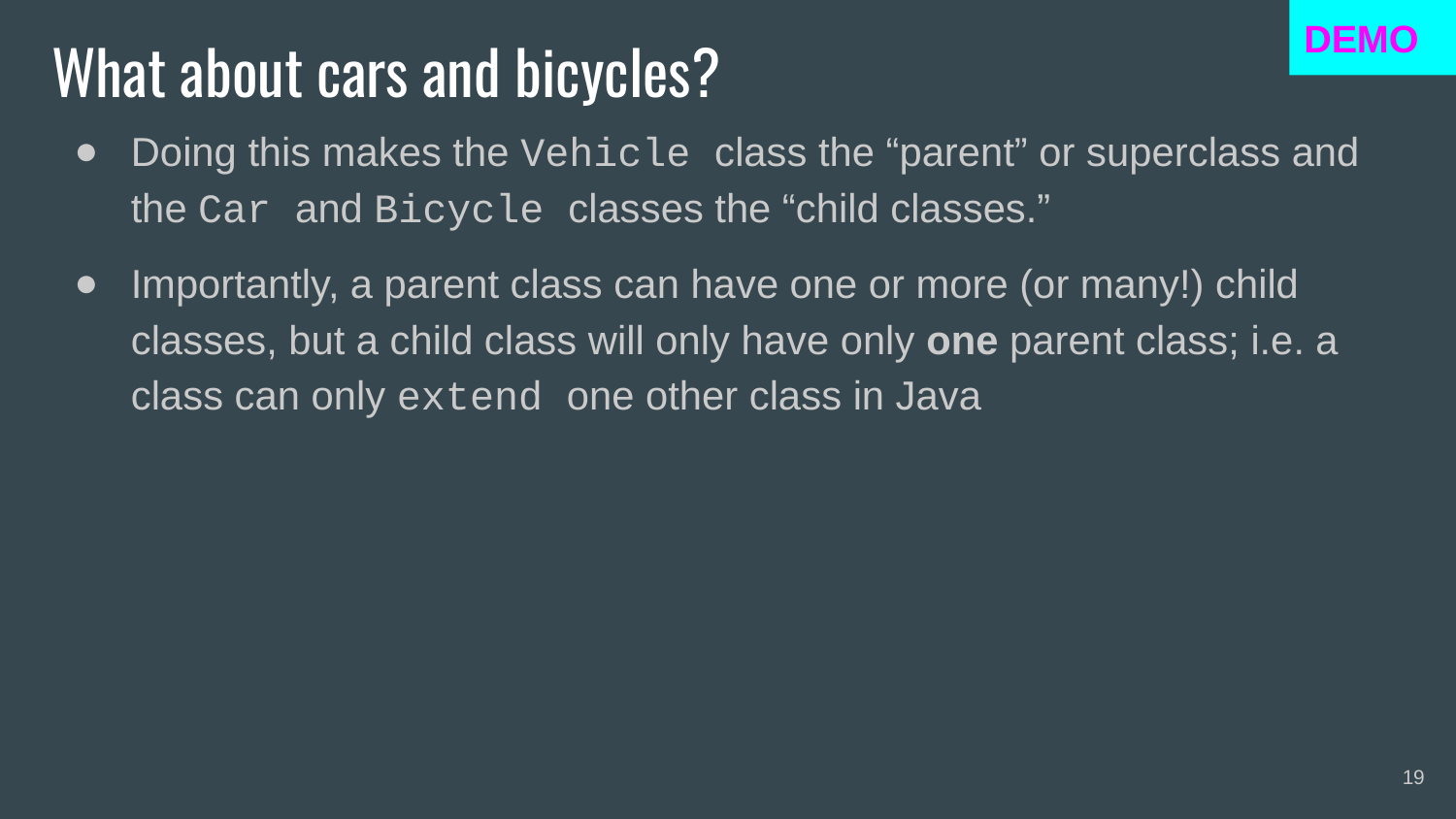

DEMO
# What about cars and bicycles?
Doing this makes the Vehicle class the “parent” or superclass and the Car and Bicycle classes the “child classes.”
Importantly, a parent class can have one or more (or many!) child classes, but a child class will only have only one parent class; i.e. a class can only extend one other class in Java
19